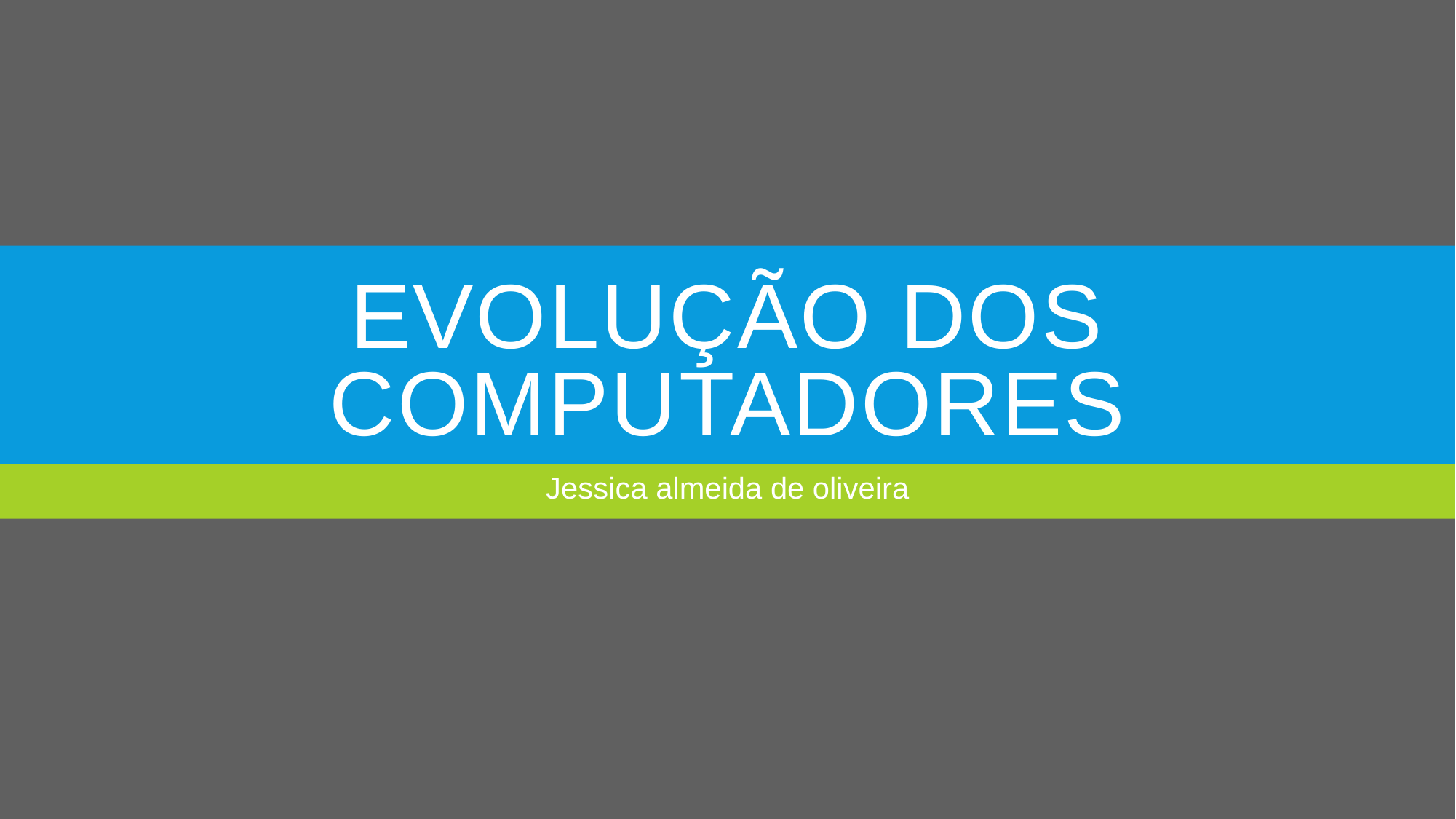

# Evolução dos computadores
Jessica almeida de oliveira